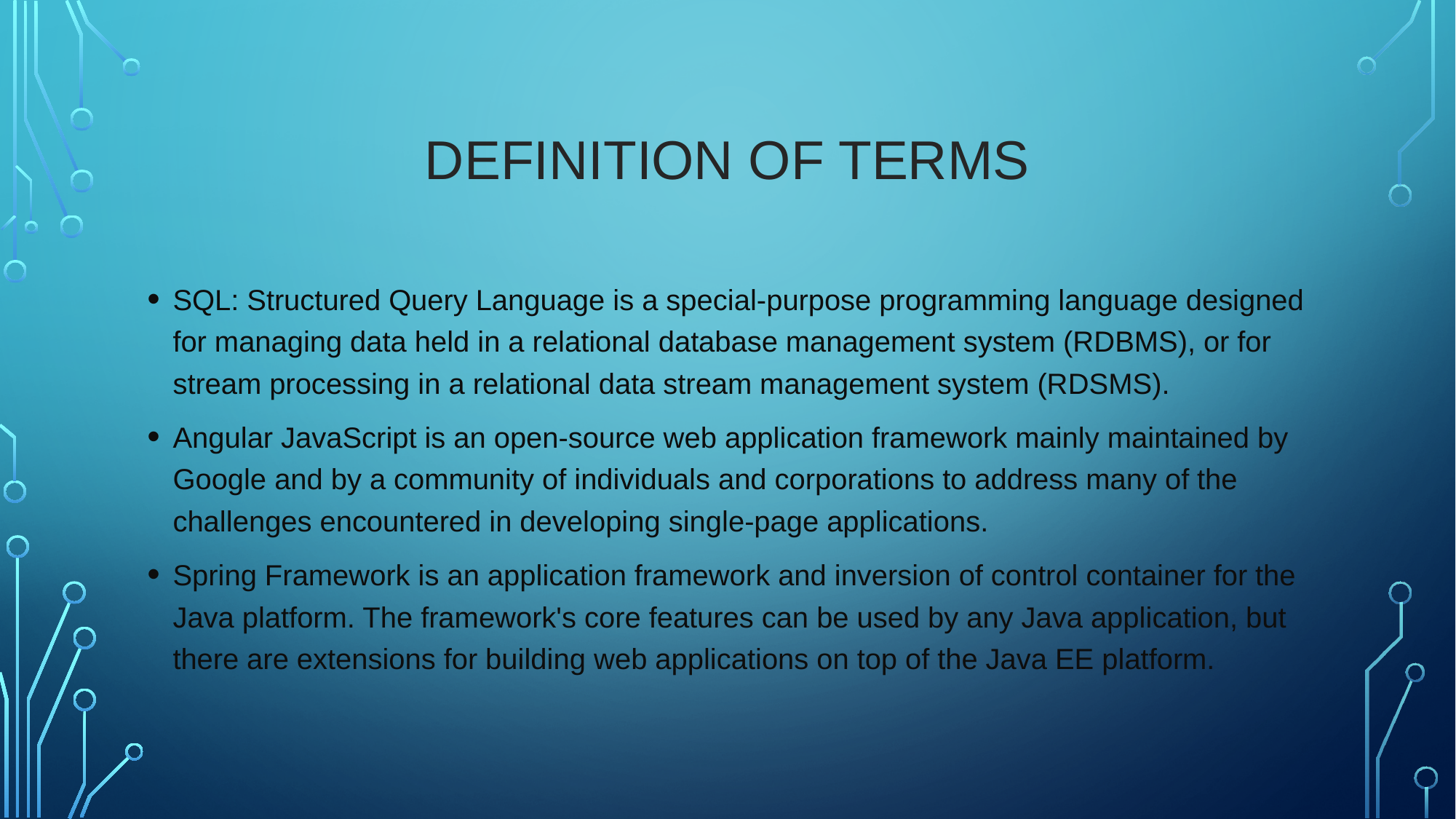

# DEFINITION OF TERMS
SQL: Structured Query Language is a special-purpose programming language designed for managing data held in a relational database management system (RDBMS), or for stream processing in a relational data stream management system (RDSMS).
Angular JavaScript is an open-source web application framework mainly maintained by Google and by a community of individuals and corporations to address many of the challenges encountered in developing single-page applications.
Spring Framework is an application framework and inversion of control container for the Java platform. The framework's core features can be used by any Java application, but there are extensions for building web applications on top of the Java EE platform.